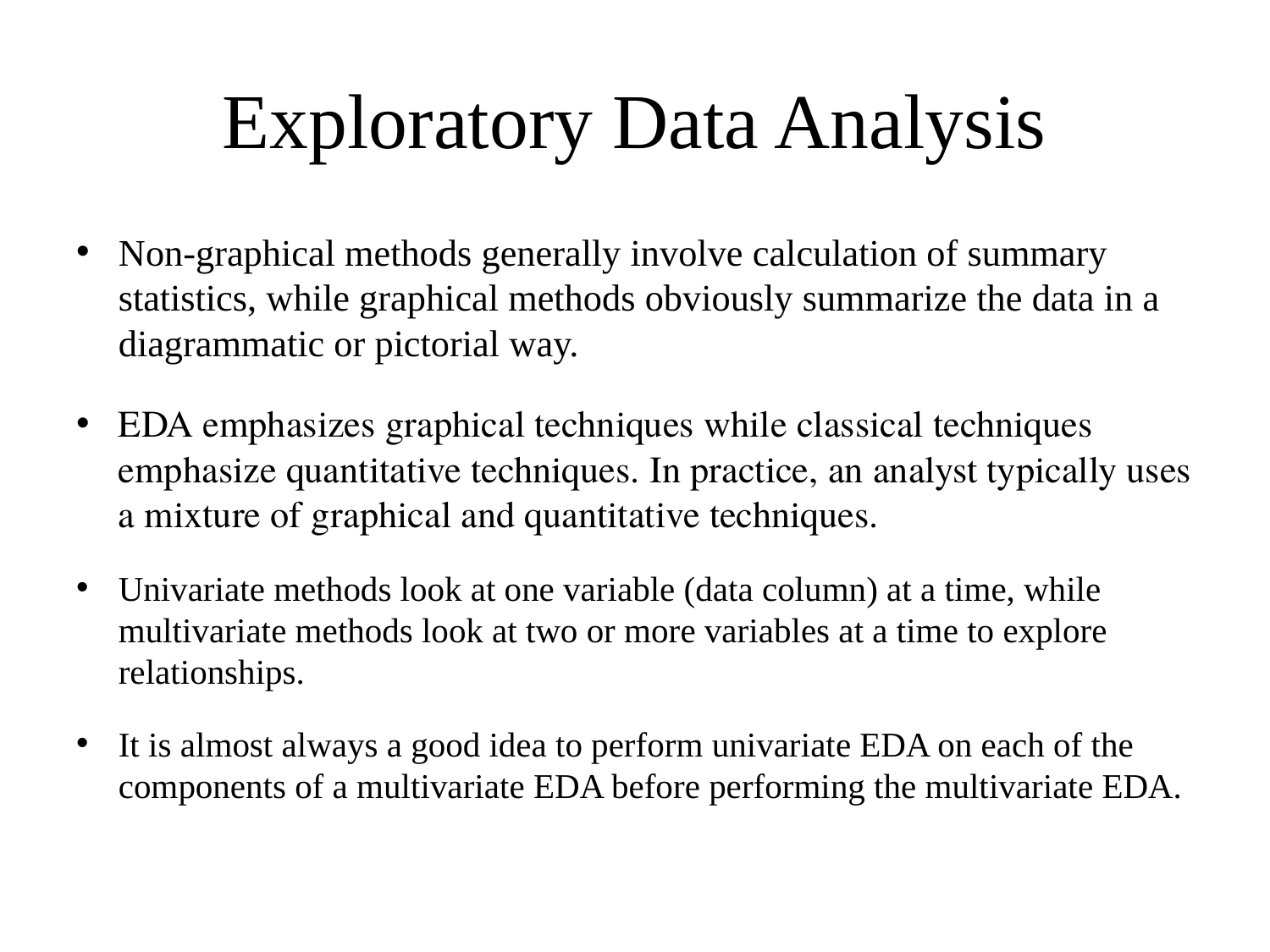

# Exploratory Data Analysis
Non-graphical methods generally involve calculation of summary statistics, while graphical methods obviously summarize the data in a diagrammatic or pictorial way.

EDA emphasizes graphical techniques while classical techniques emphasize quantitative techniques. In practice, an analyst typically uses a mixture of graphical and quantitative techniques.

Univariate methods look at one variable (data column) at a time, while multivariate methods look at two or more variables at a time to explore relationships.

It is almost always a good idea to perform univariate EDA on each of the components of a multivariate EDA before performing the multivariate EDA.